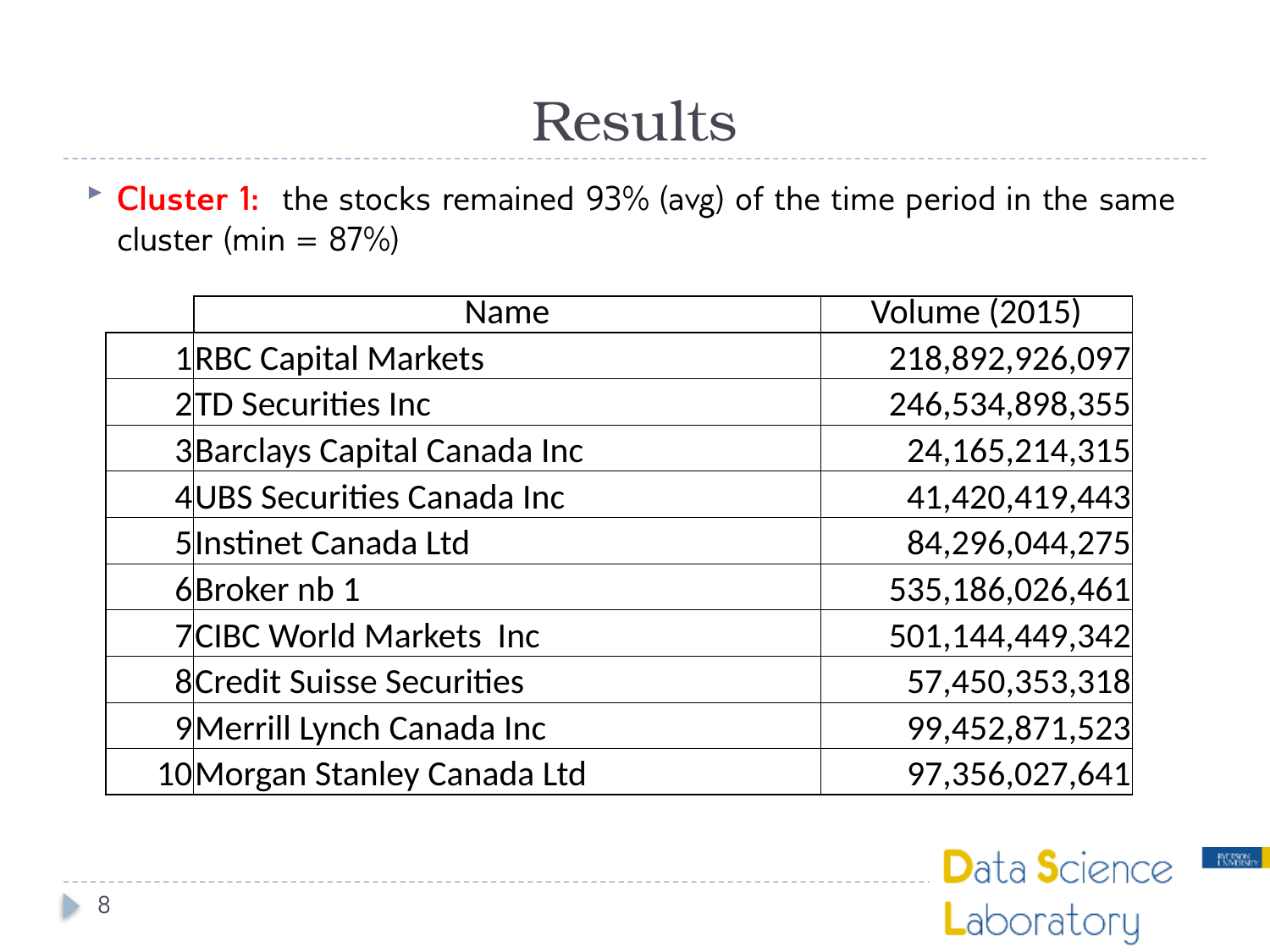

# Results

Cluster 1:  the stocks remained 93% (avg) of the time period in the same cluster (min = 87%)
|  | Name | Volume (2015) |
| --- | --- | --- |
| 1 | RBC Capital Markets | 218,892,926,097 |
| 2 | TD Securities Inc | 246,534,898,355 |
| 3 | Barclays Capital Canada Inc | 24,165,214,315 |
| 4 | UBS Securities Canada Inc | 41,420,419,443 |
| 5 | Instinet Canada Ltd | 84,296,044,275 |
| 6 | Broker nb 1 | 535,186,026,461 |
| 7 | CIBC World Markets Inc | 501,144,449,342 |
| 8 | Credit Suisse Securities | 57,450,353,318 |
| 9 | Merrill Lynch Canada Inc | 99,452,871,523 |
| 10 | Morgan Stanley Canada Ltd | 97,356,027,641 |
8